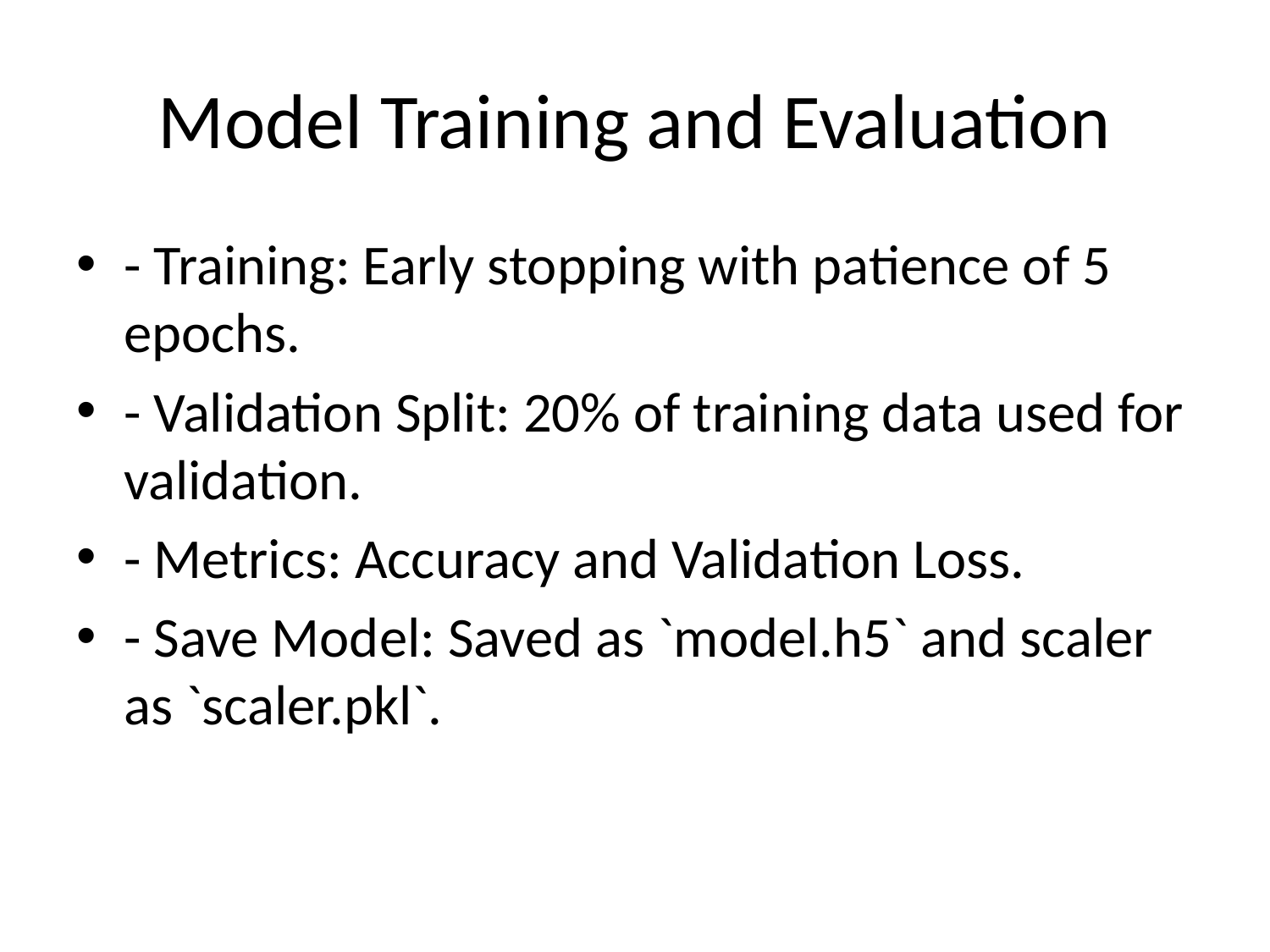

# Model Training and Evaluation
- Training: Early stopping with patience of 5 epochs.
- Validation Split: 20% of training data used for validation.
- Metrics: Accuracy and Validation Loss.
- Save Model: Saved as `model.h5` and scaler as `scaler.pkl`.